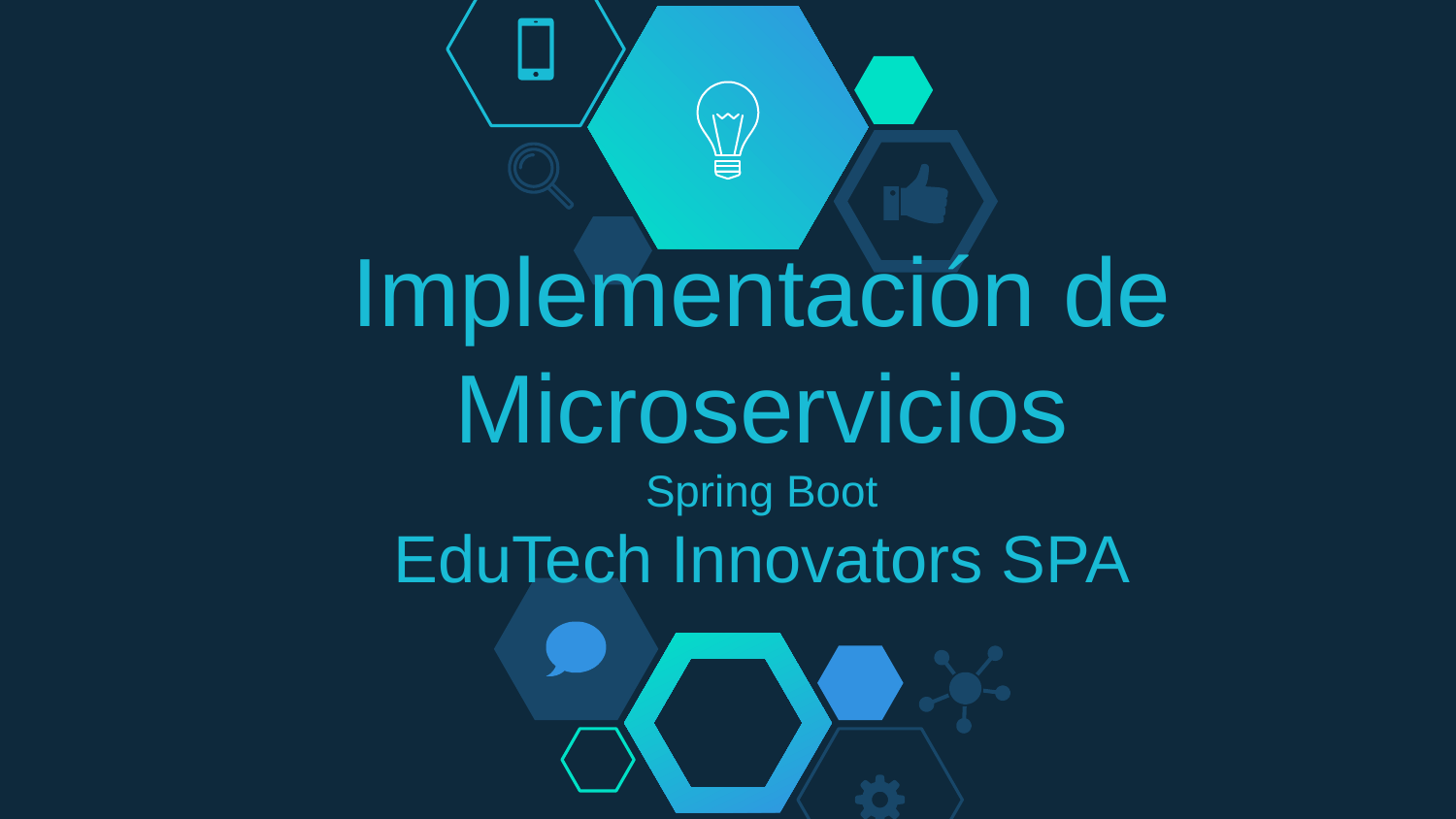

# Implementación de Microservicios
Spring Boot
EduTech Innovators SPA